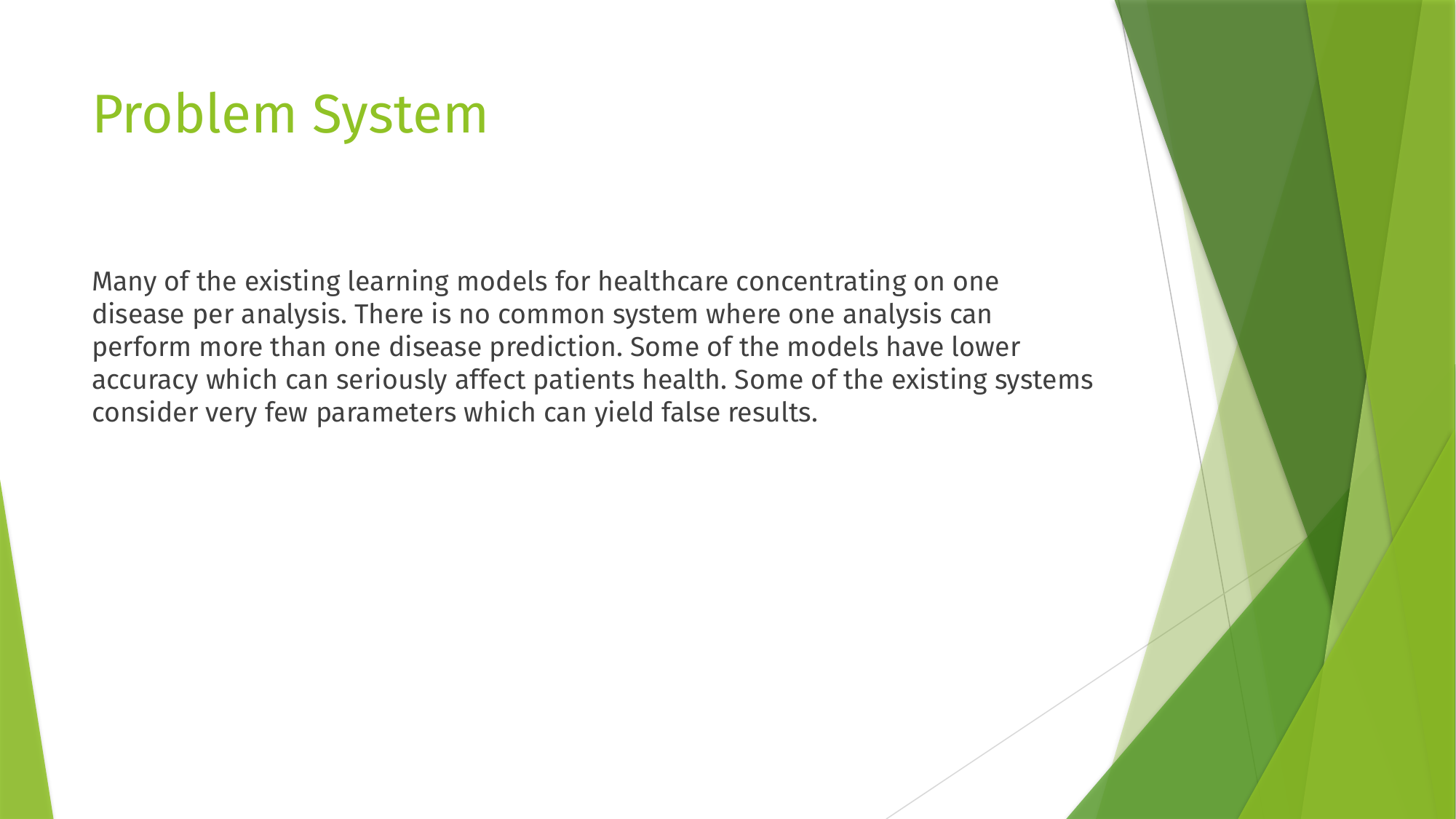

# Problem System
Many of the existing learning models for healthcare concentrating on one disease per analysis. There is no common system where one analysis can perform more than one disease prediction. Some of the models have lower accuracy which can seriously affect patients health. Some of the existing systems consider very few parameters which can yield false results.